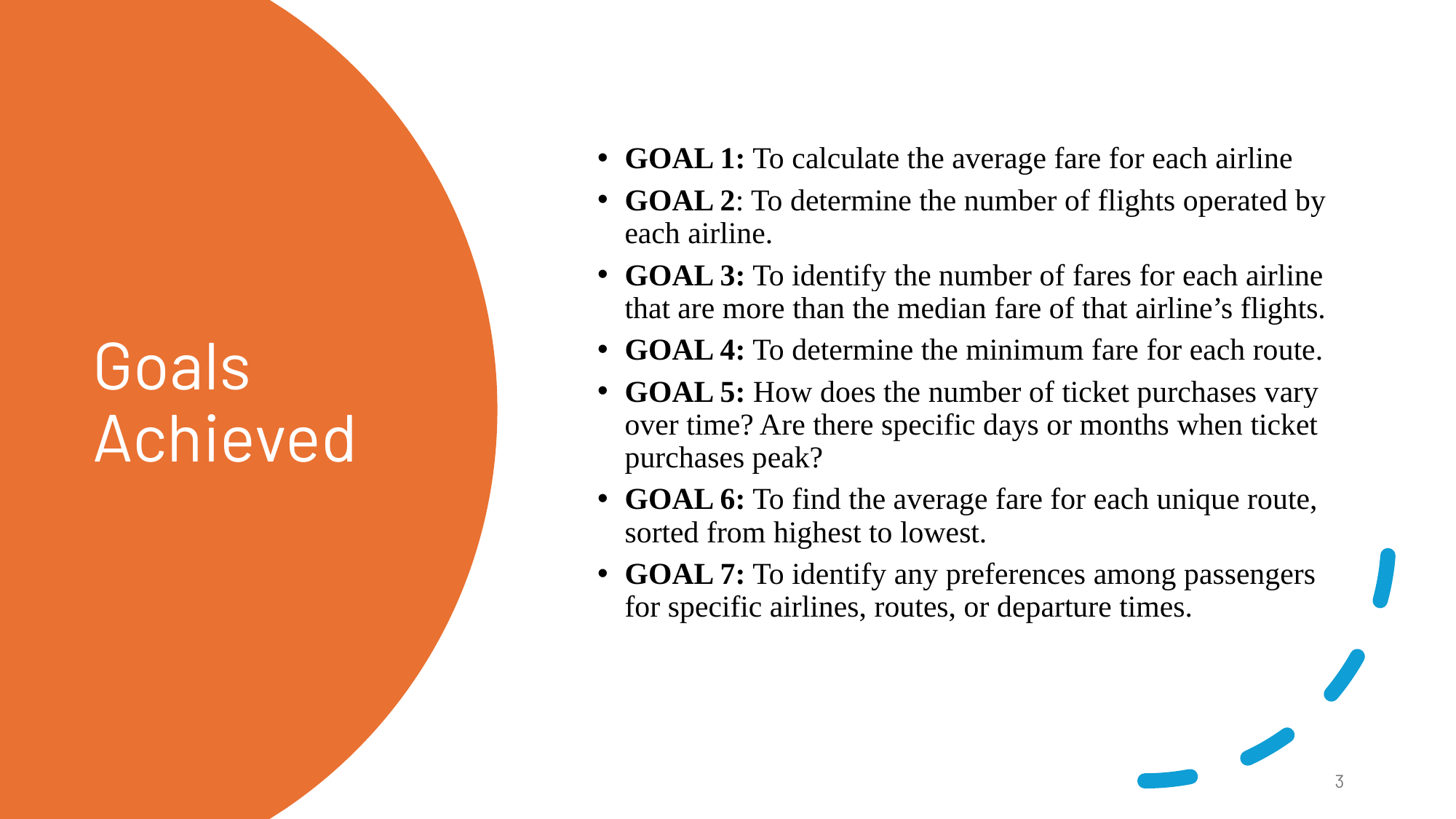

GOAL 1: To calculate the average fare for each airline
GOAL 2: To determine the number of flights operated by each airline.
GOAL 3: To identify the number of fares for each airline that are more than the median fare of that airline’s flights.
GOAL 4: To determine the minimum fare for each route.
GOAL 5: How does the number of ticket purchases vary over time? Are there specific days or months when ticket purchases peak?
GOAL 6: To find the average fare for each unique route, sorted from highest to lowest.
GOAL 7: To identify any preferences among passengers for specific airlines, routes, or departure times.

# Goals Achieved

3